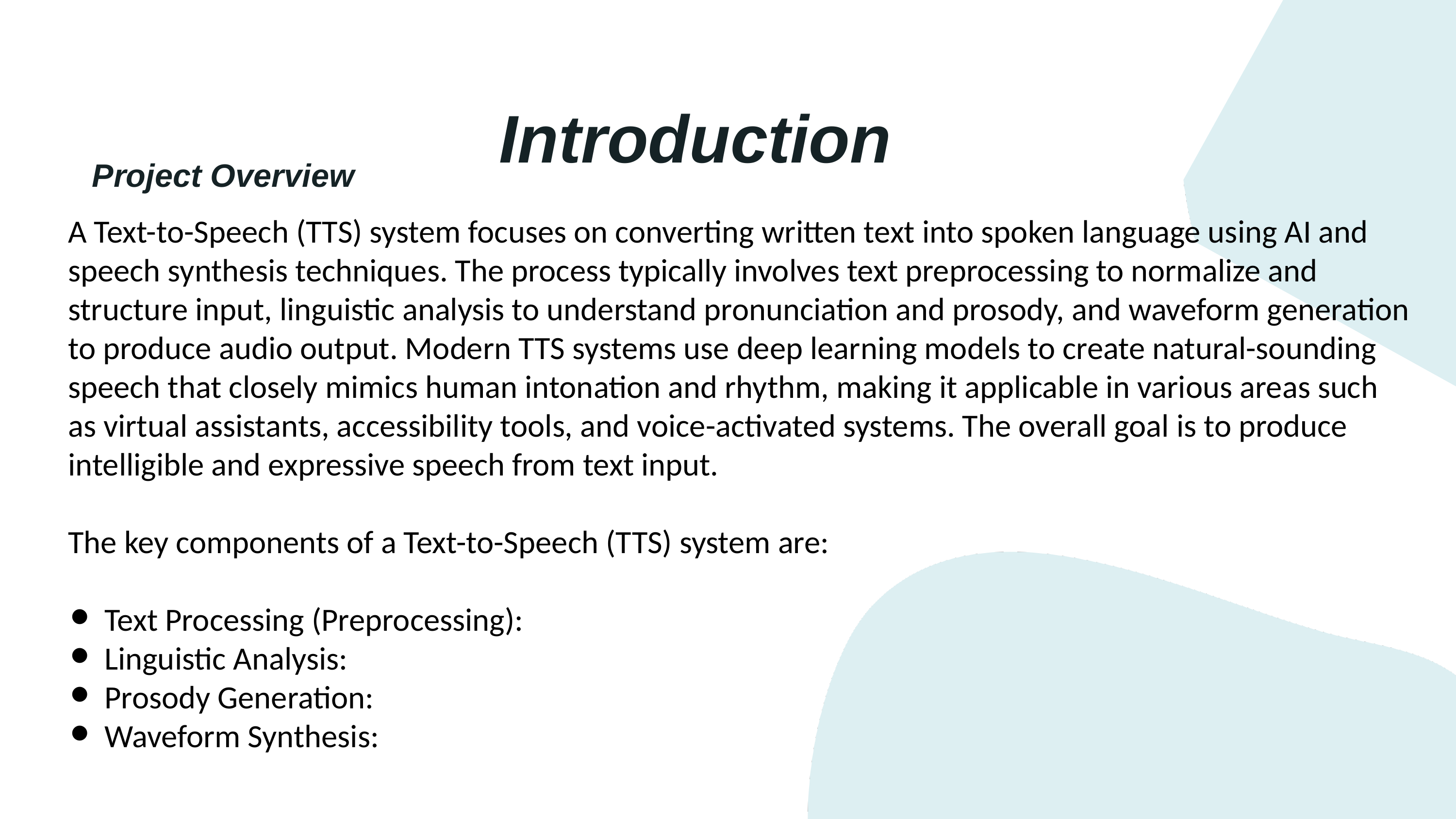

Introduction
 Project Overview
A Text-to-Speech (TTS) system focuses on converting written text into spoken language using AI and speech synthesis techniques. The process typically involves text preprocessing to normalize and structure input, linguistic analysis to understand pronunciation and prosody, and waveform generation to produce audio output. Modern TTS systems use deep learning models to create natural-sounding speech that closely mimics human intonation and rhythm, making it applicable in various areas such as virtual assistants, accessibility tools, and voice-activated systems. The overall goal is to produce intelligible and expressive speech from text input.

The key components of a Text-to-Speech (TTS) system are:

Text Processing (Preprocessing):
Linguistic Analysis:
Prosody Generation:
Waveform Synthesis: